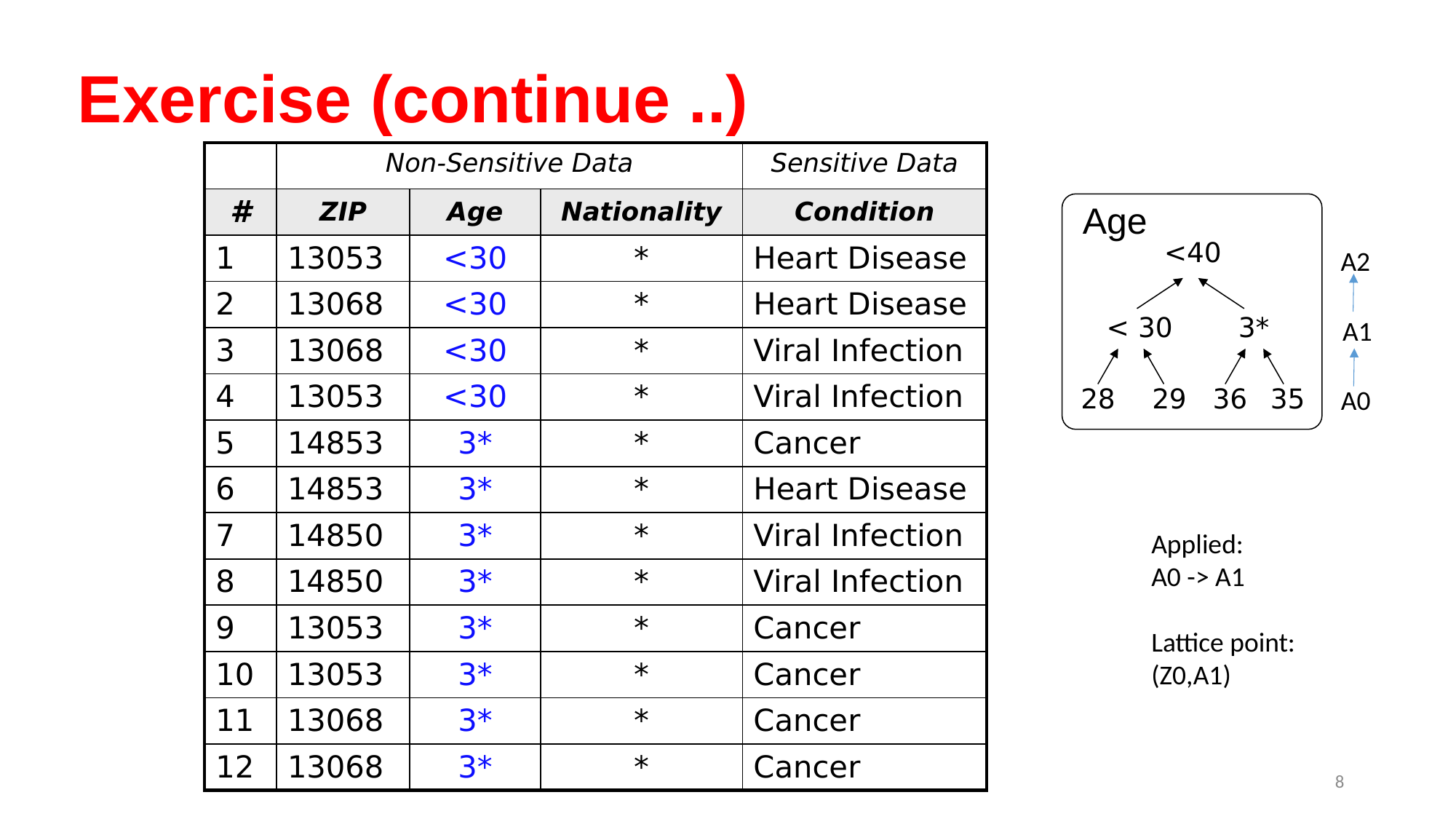

# Exercise (continue ..)
|  | Non-Sensitive Data |  |  | Sensitive Data |
| --- | --- | --- | --- | --- |
| # | ZIP | Age | Nationality | Condition |
| 1 | 13053 | <30 | \* | Heart Disease |
| 2 | 13068 | <30 | \* | Heart Disease |
| 3 | 13068 | <30 | \* | Viral Infection |
| 4 | 13053 | <30 | \* | Viral Infection |
| 5 | 14853 | 3\* | \* | Cancer |
| 6 | 14853 | 3\* | \* | Heart Disease |
| 7 | 14850 | 3\* | \* | Viral Infection |
| 8 | 14850 | 3\* | \* | Viral Infection |
| 9 | 13053 | 3\* | \* | Cancer |
| 10 | 13053 | 3\* | \* | Cancer |
| 11 | 13068 | 3\* | \* | Cancer |
| 12 | 13068 | 3\* | \* | Cancer |
Age

 <40

< 30
3*

28
29
36
35
A2
A1
A0
Applied:
A0 -> A1

Lattice point:
(Z0,A1)
8